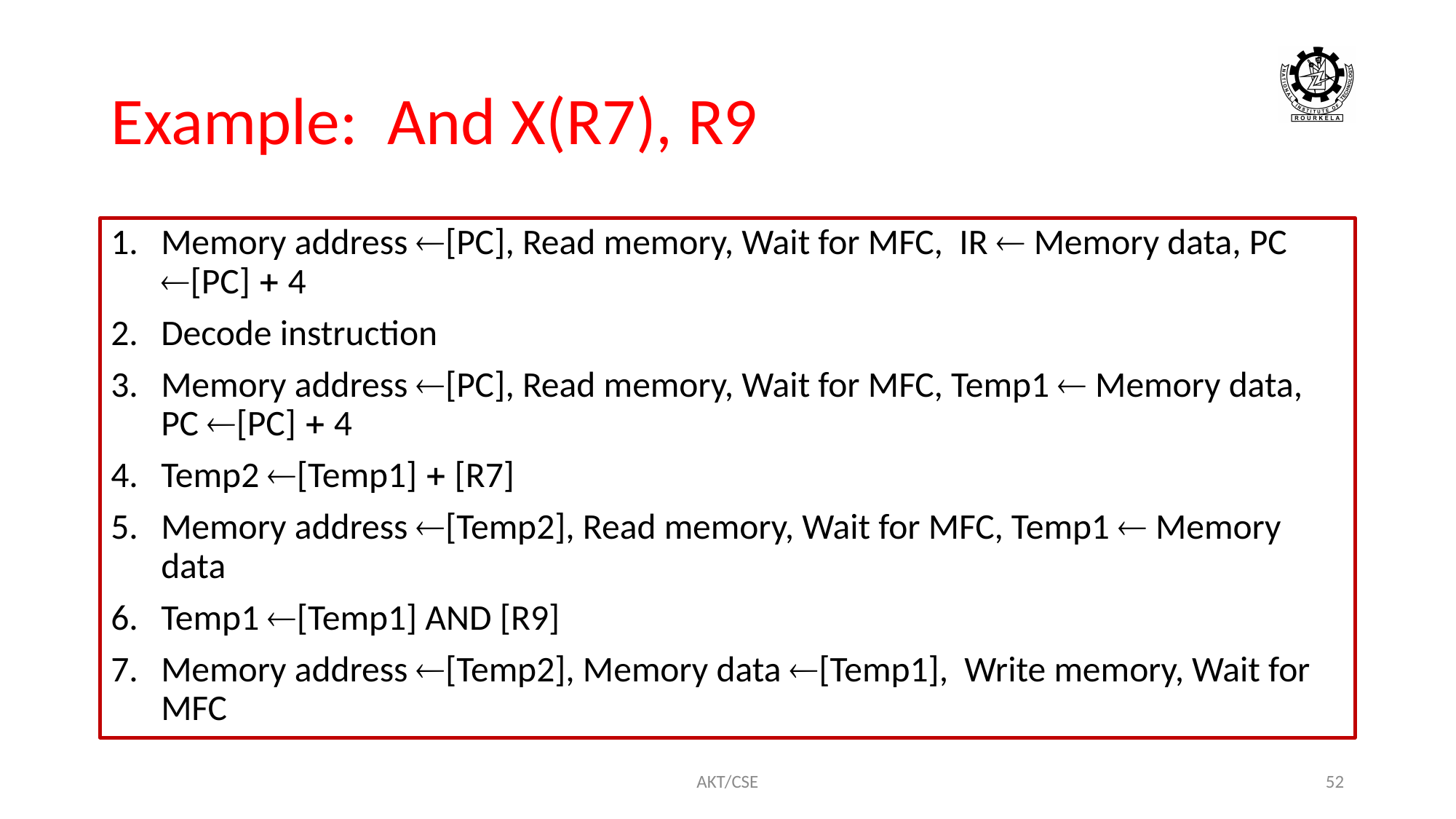

# Example:  And X(R7), R9
Memory address ←[PC], Read memory, Wait for MFC,  IR ← Memory data, PC ←[PC] + 4
Decode instruction
Memory address ←[PC], Read memory, Wait for MFC, Temp1 ← Memory data, PC ←[PC] + 4
Temp2 ←[Temp1] + [R7]
Memory address ←[Temp2], Read memory, Wait for MFC, Temp1 ← Memory data
Temp1 ←[Temp1] AND [R9]
Memory address ←[Temp2], Memory data ←[Temp1],  Write memory, Wait for MFC

AKT/CSE
52